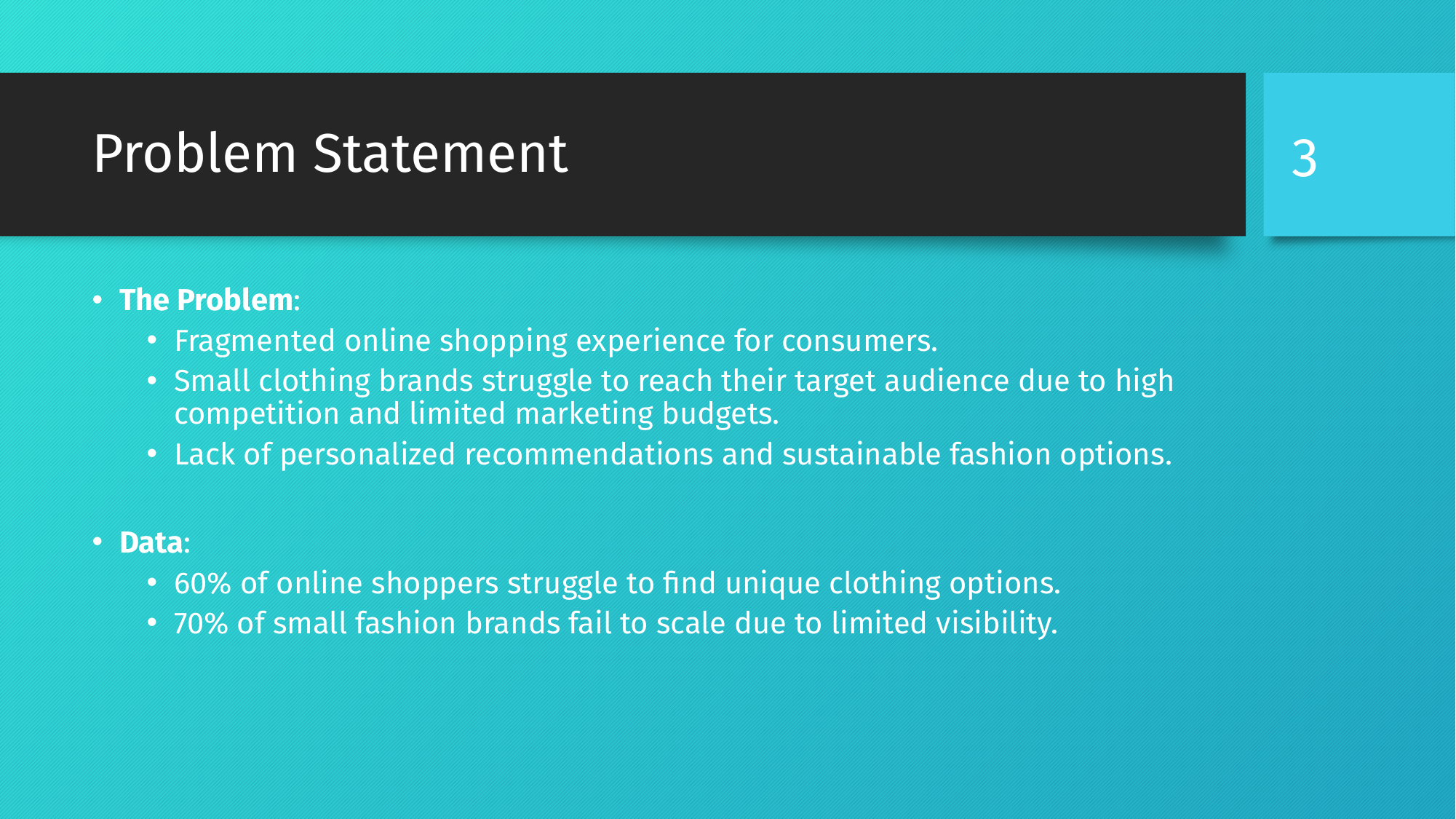

3
# Problem Statement
The Problem:
Fragmented online shopping experience for consumers.
Small clothing brands struggle to reach their target audience due to high competition and limited marketing budgets.
Lack of personalized recommendations and sustainable fashion options.

Data:
60% of online shoppers struggle to find unique clothing options.
70% of small fashion brands fail to scale due to limited visibility.